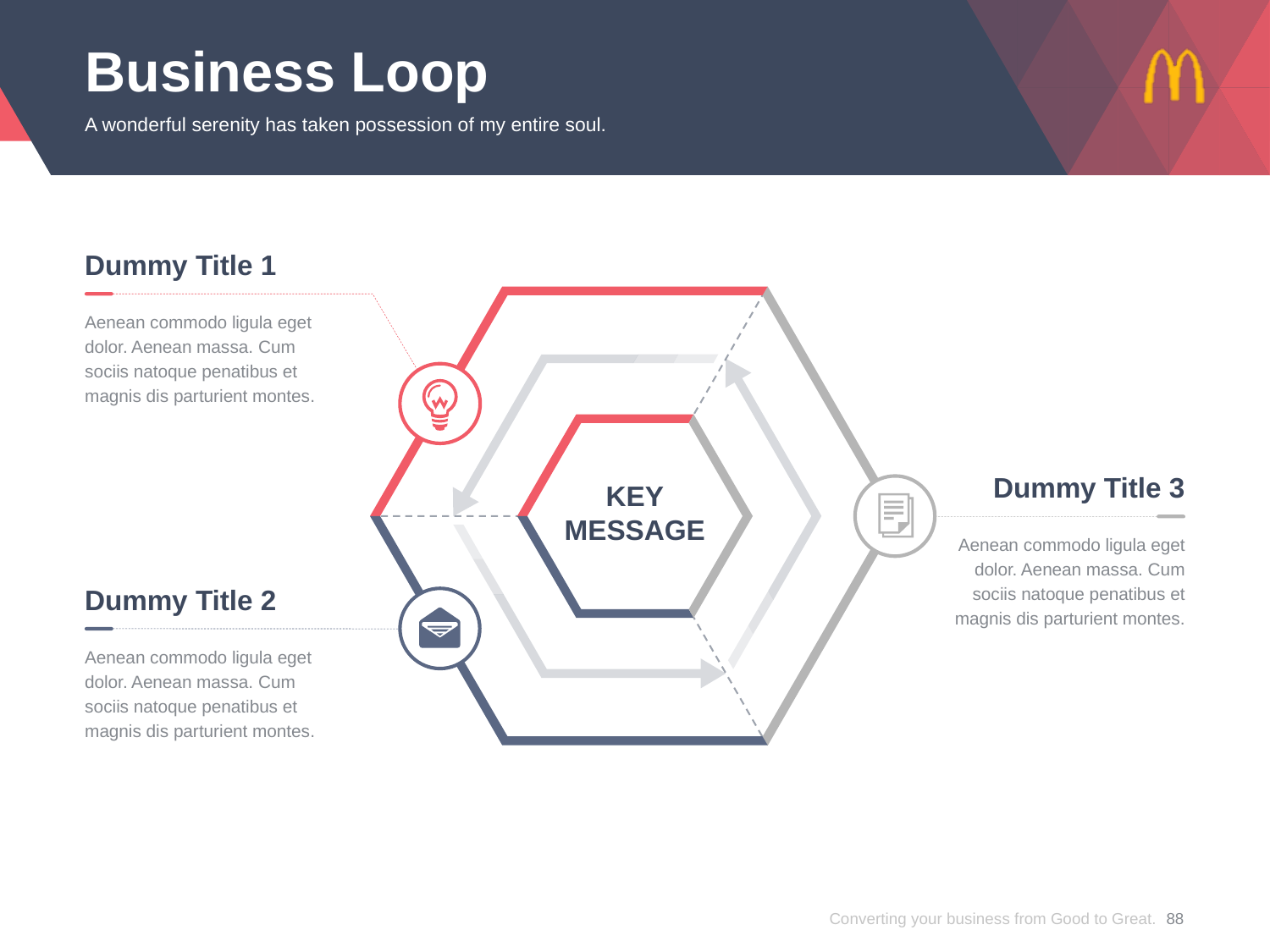

# Business Loop
A wonderful serenity has taken possession of my entire soul.
Dummy Title 1

Aenean commodo ligula eget dolor. Aenean massa. Cum sociis natoque penatibus et magnis dis parturient montes.

Dummy Title 3

KEY
MESSAGE

Aenean commodo ligula eget dolor. Aenean massa. Cum sociis natoque penatibus et magnis dis parturient montes.
Dummy Title 2

Aenean commodo ligula eget dolor. Aenean massa. Cum sociis natoque penatibus et magnis dis parturient montes.
Converting your business from Good to Great.
88